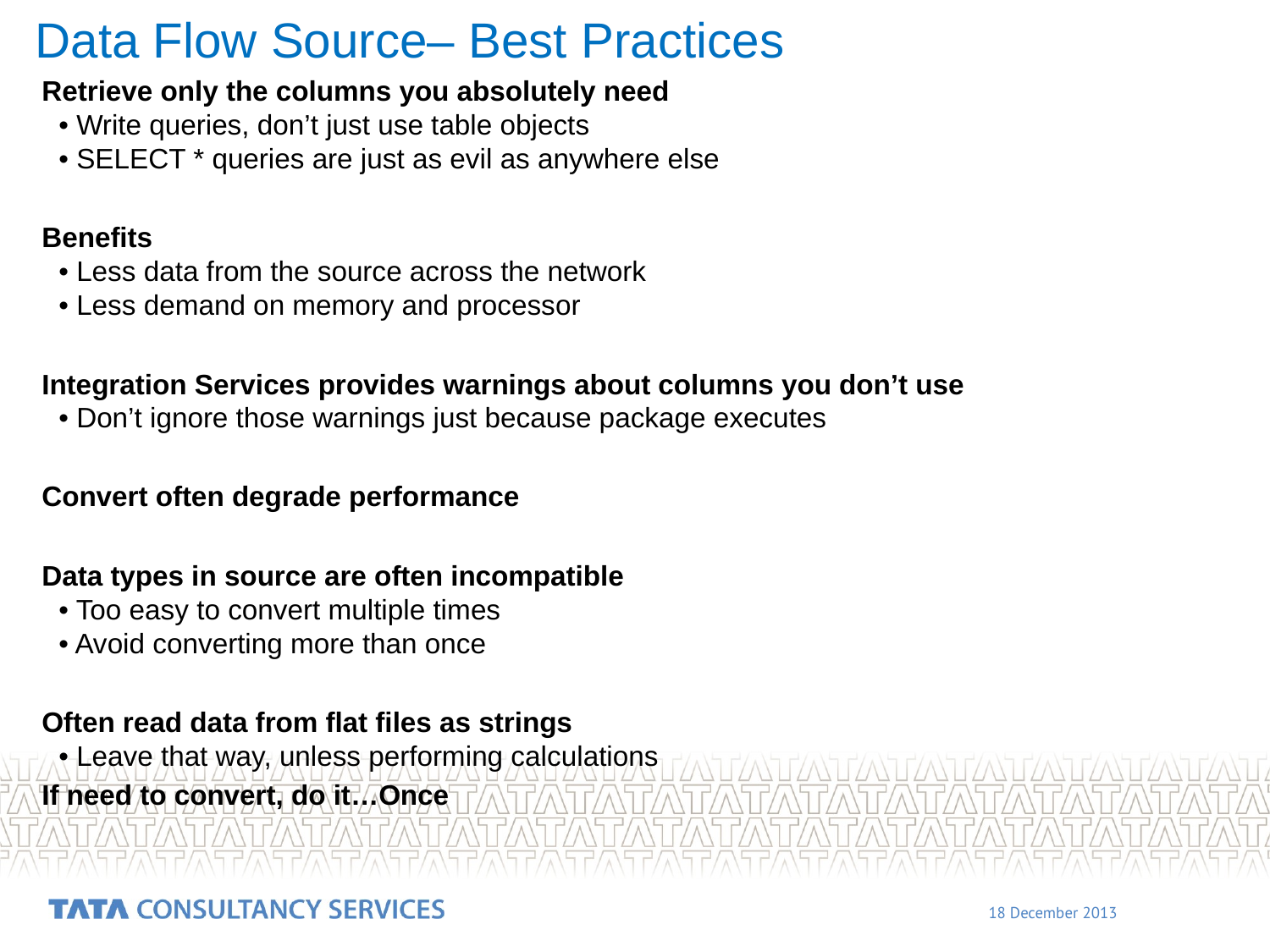

# Data Flow Source– Best Practices
Retrieve only the columns you absolutely need
• Write queries, don’t just use table objects
• SELECT * queries are just as evil as anywhere else

Benefits
• Less data from the source across the network
• Less demand on memory and processor

Integration Services provides warnings about columns you don’t use
• Don’t ignore those warnings just because package executes

Convert often degrade performance

Data types in source are often incompatible
• Too easy to convert multiple times
• Avoid converting more than once

Often read data from flat files as strings
• Leave that way, unless performing calculations
If need to convert, do it…Once